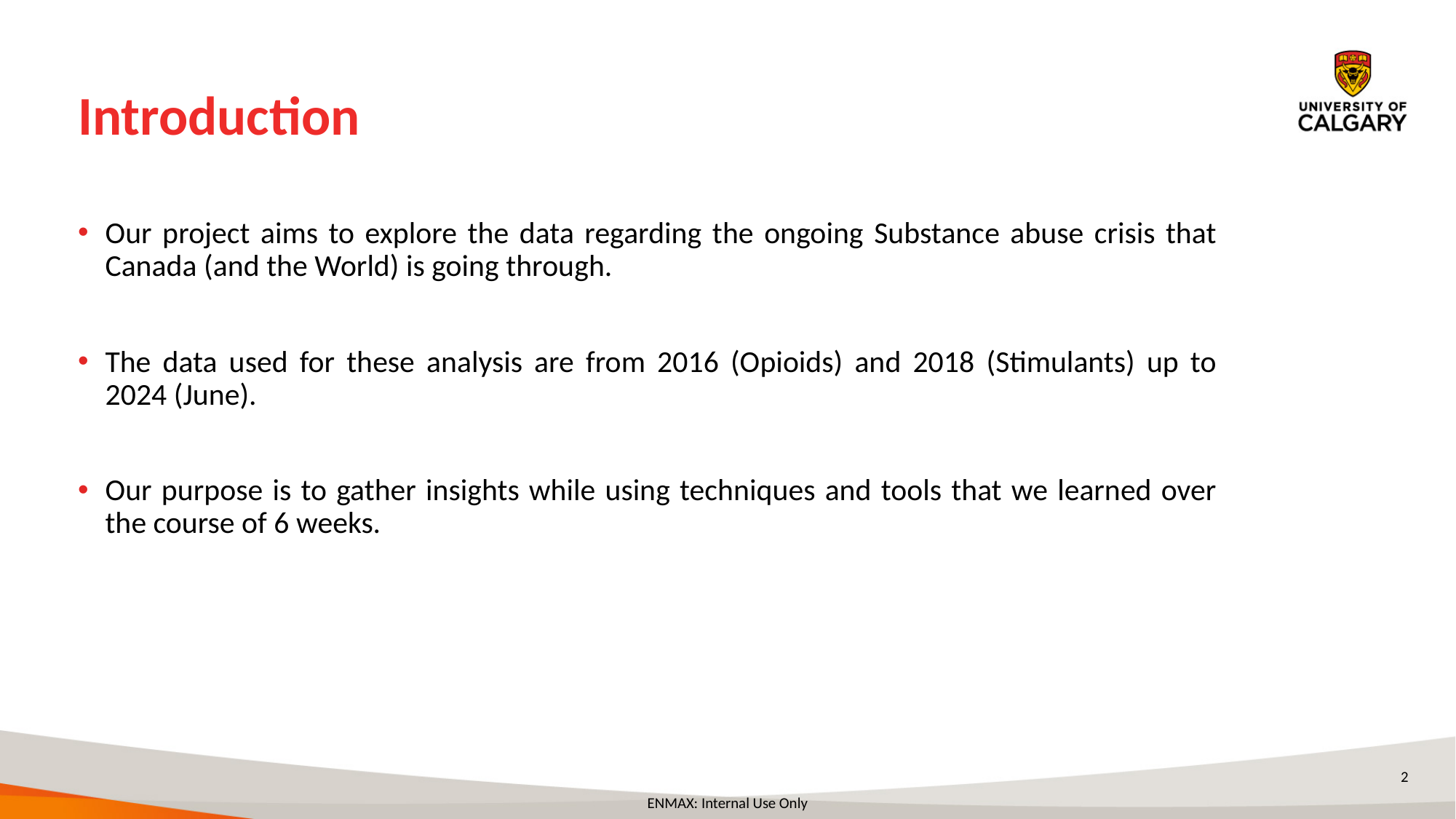

# Introduction
Our project aims to explore the data regarding the ongoing Substance abuse crisis that Canada (and the World) is going through.

The data used for these analysis are from 2016 (Opioids) and 2018 (Stimulants) up to 2024 (June).

Our purpose is to gather insights while using techniques and tools that we learned over the course of 6 weeks.
2